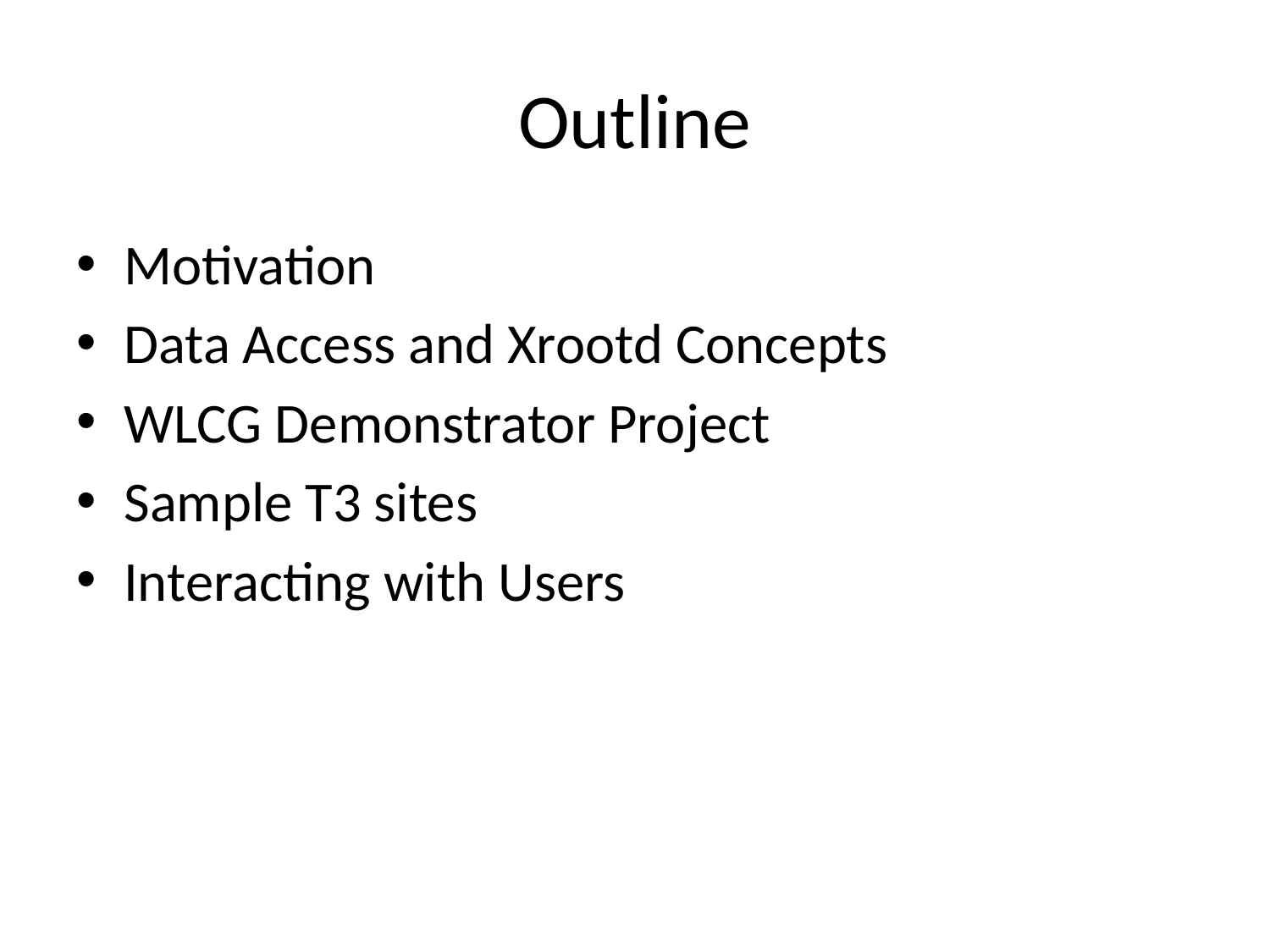

# Outline
Motivation
Data Access and Xrootd Concepts
WLCG Demonstrator Project
Sample T3 sites
Interacting with Users